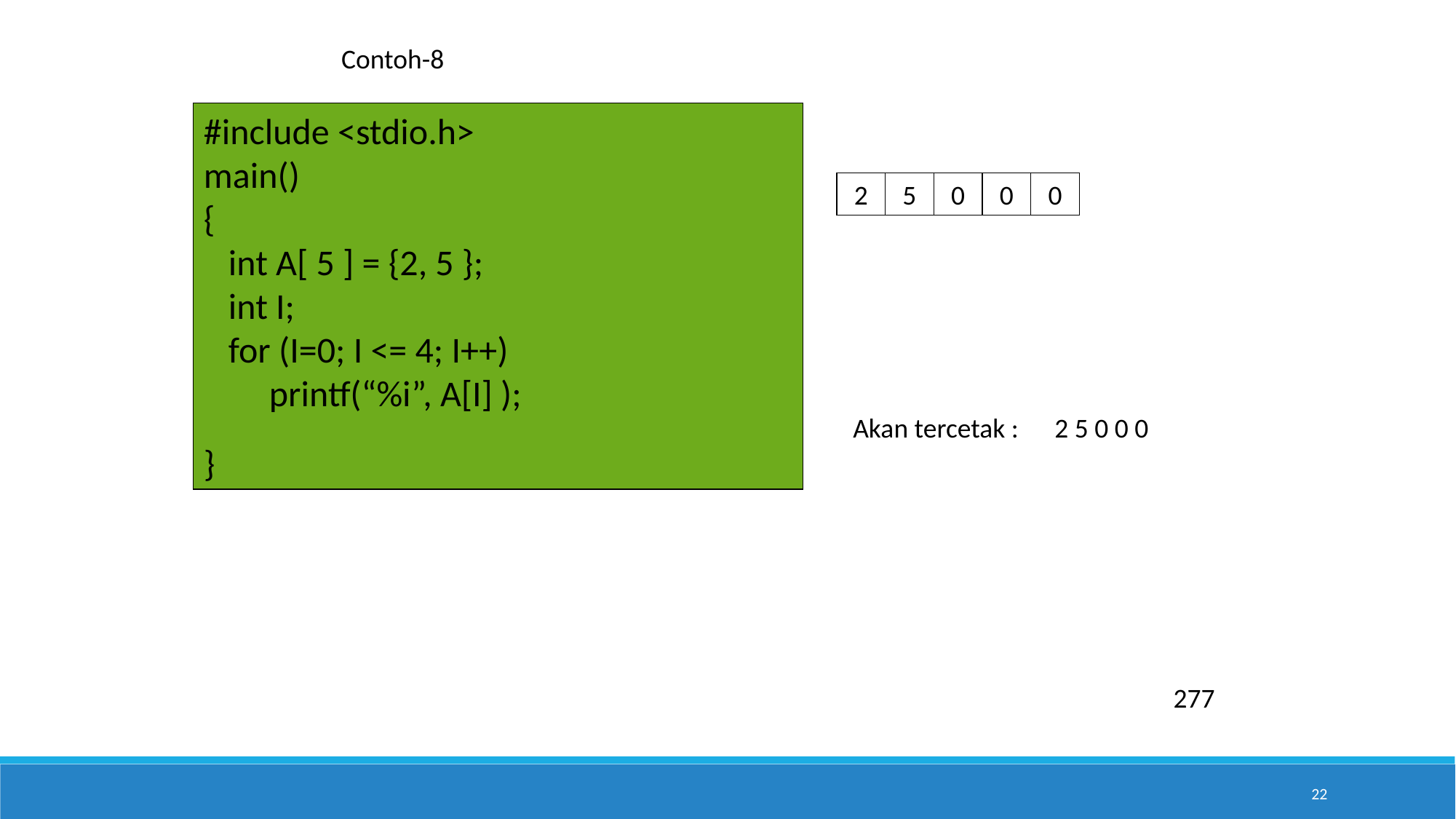

Contoh-8
#include <stdio.h>
main()
{
   int A[ 5 ] = {2, 5 };
   int I;
   for (I=0; I <= 4; I++)
        printf(“%i”, A[I] );

}
2
5
0
0
0
Akan tercetak :
2 5 0 0 0
277
22